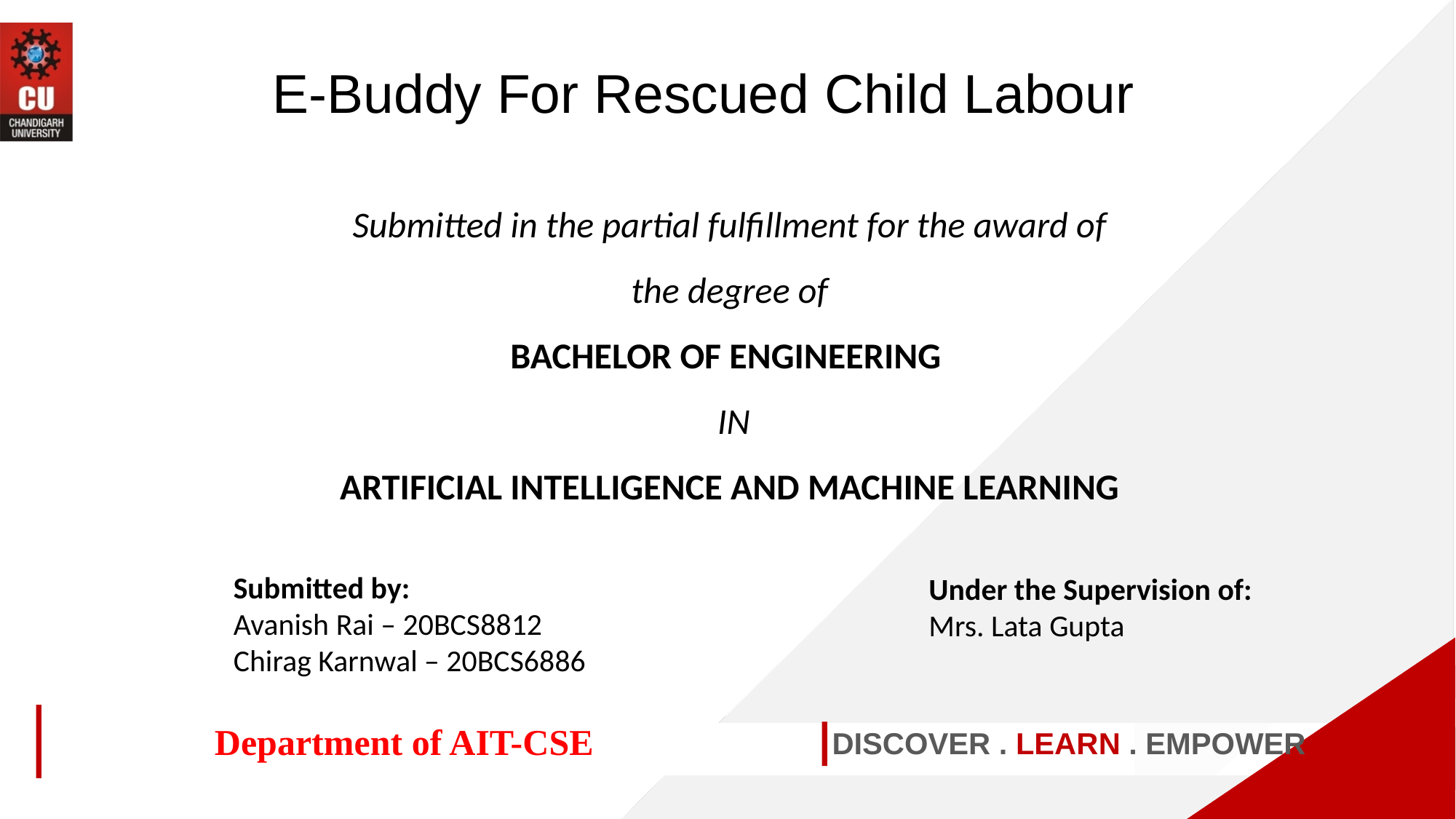

E-Buddy For Rescued Child Labour
Submitted in the partial fulfillment for the award of the degree of
BACHELOR OF ENGINEERING
 IN
ARTIFICIAL INTELLIGENCE AND MACHINE LEARNING
Submitted by:
Avanish Rai – 20BCS8812
Chirag Karnwal – 20BCS6886

Under the Supervision of:
Mrs. Lata Gupta

Department of AIT-CSE
DISCOVER . LEARN . EMPOWER

1